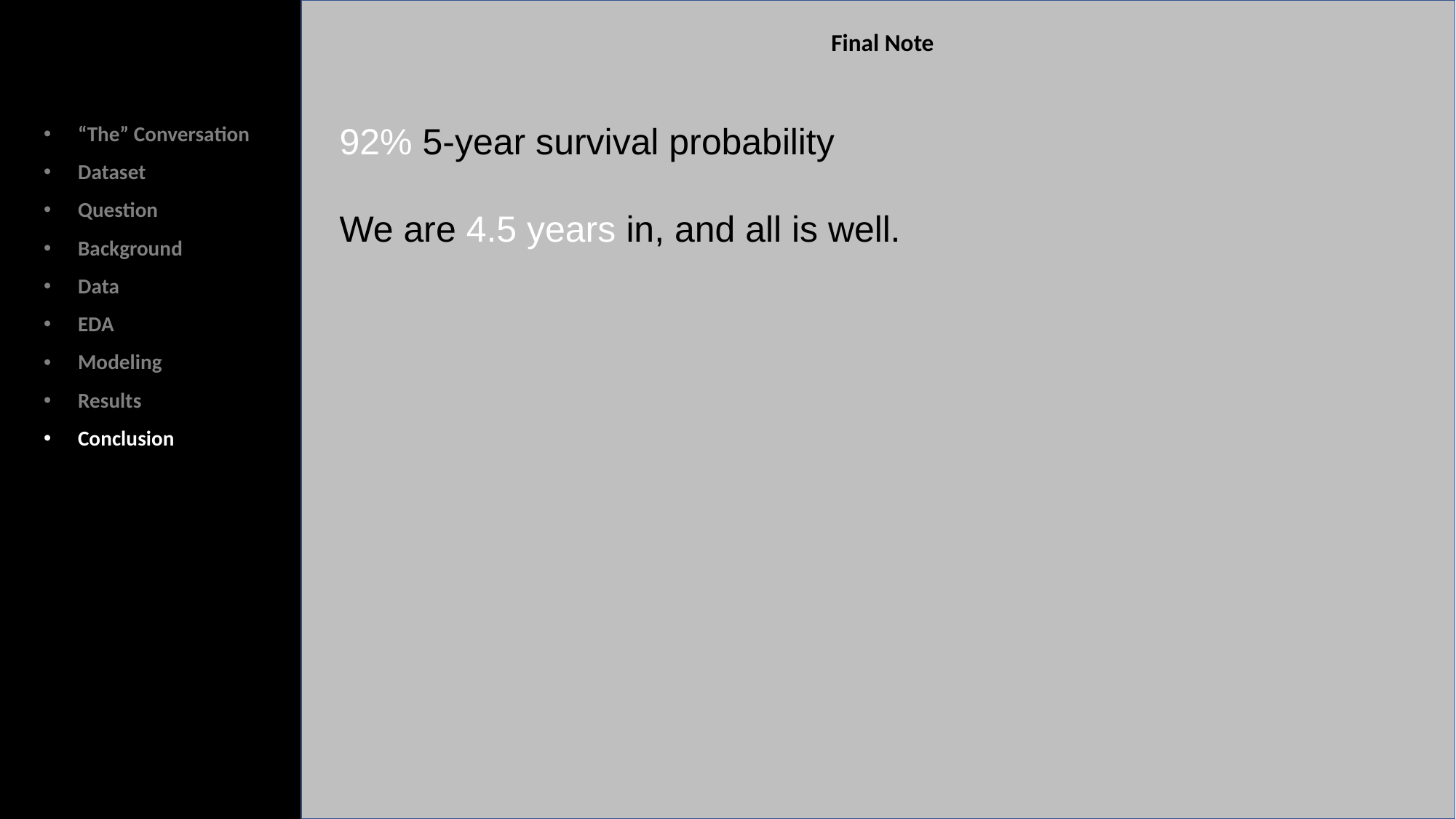

Final Note
92% 5-year survival probability

We are 4.5 years in, and all is well.
“The” Conversation
Dataset
Question
Background
Data
EDA
Modeling
Results
Conclusion